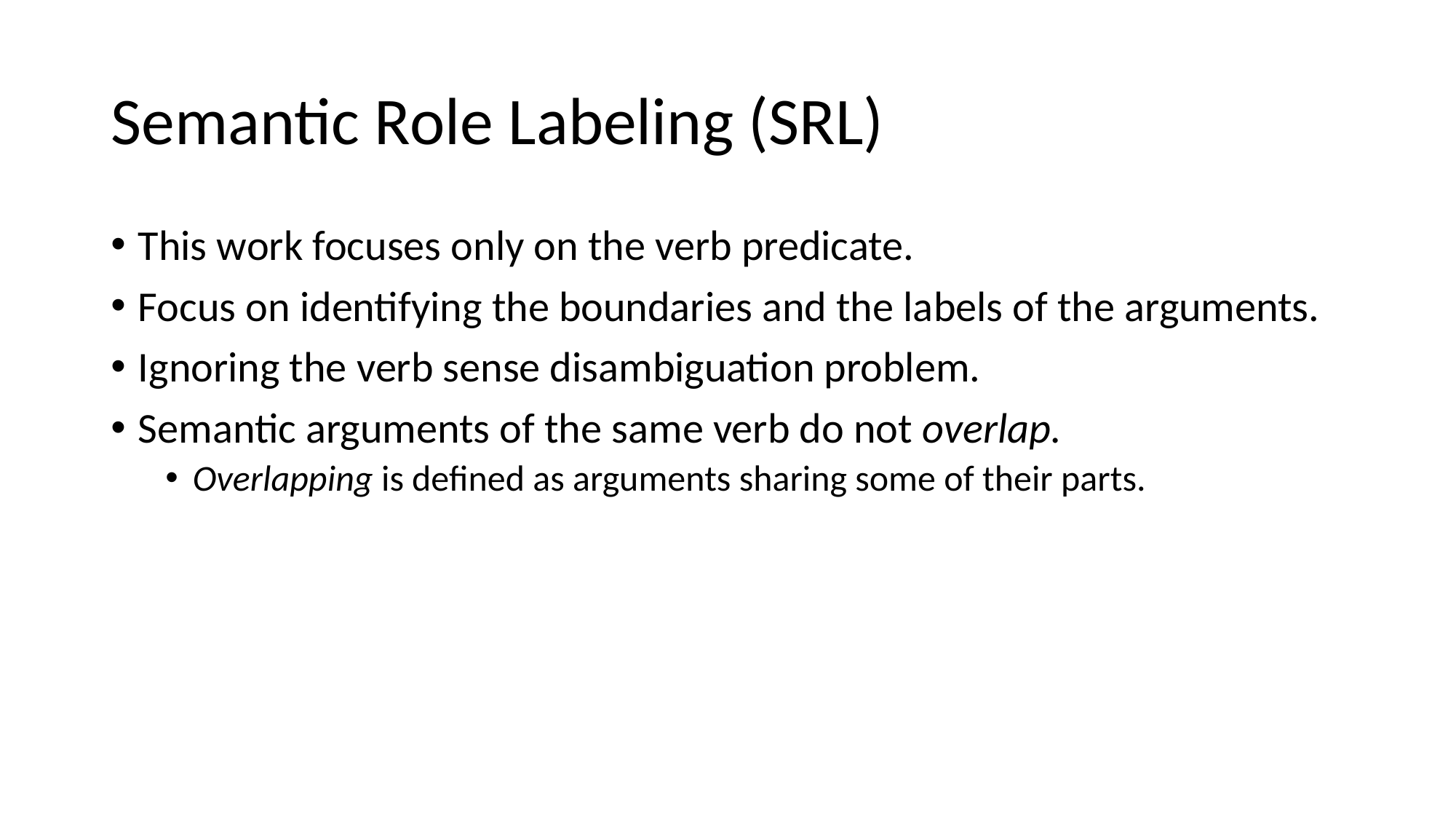

# Semantic Role Labeling (SRL)
This work focuses only on the verb predicate.
Focus on identifying the boundaries and the labels of the arguments.
Ignoring the verb sense disambiguation problem.
Semantic arguments of the same verb do not overlap.
Overlapping is defined as arguments sharing some of their parts.